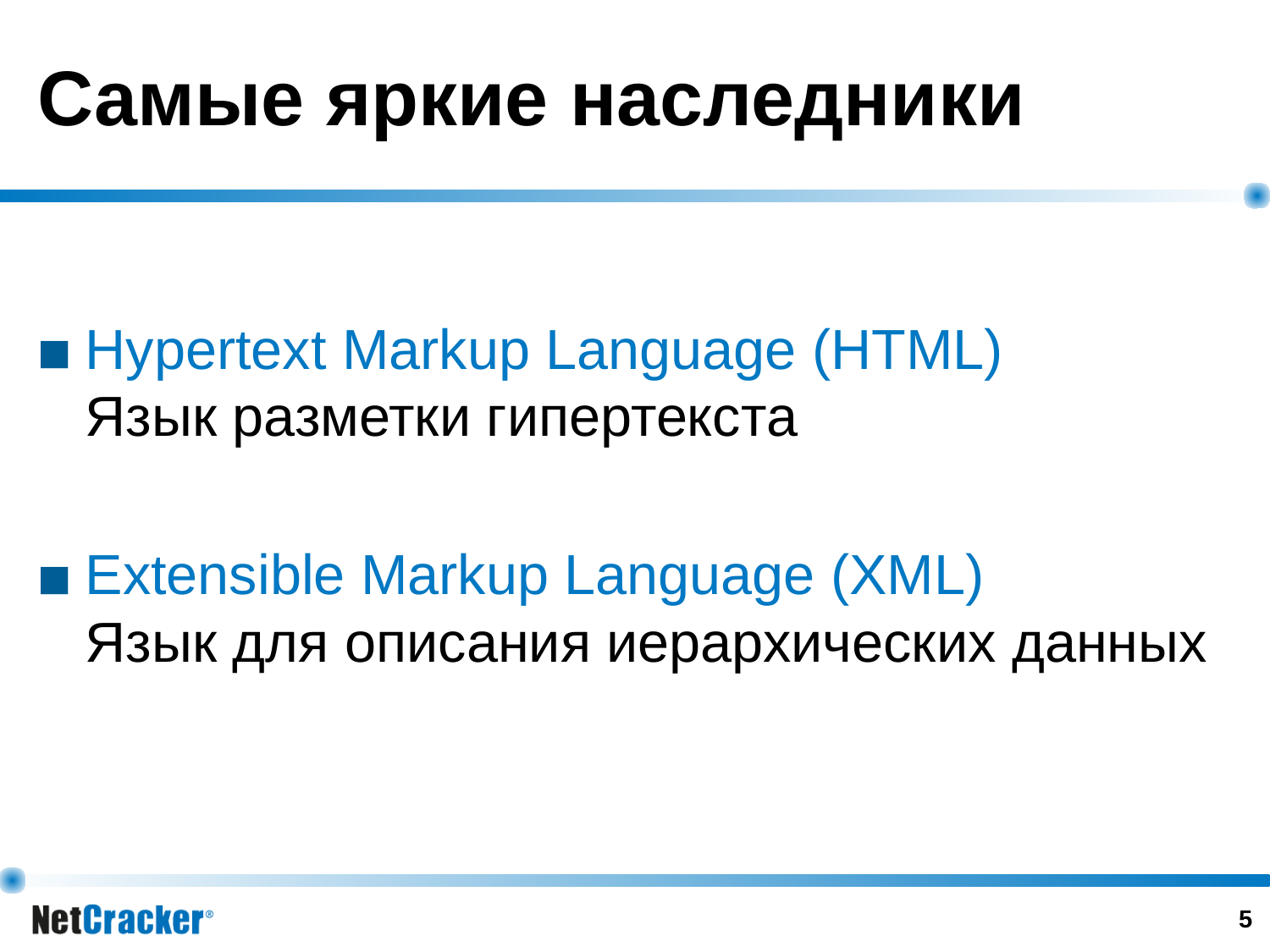

# Самые яркие наследники

Hypertext Markup Language (HTML)
Язык разметки гипертекста

Extensible Markup Language (XML)
Язык для описания иерархических данных
5